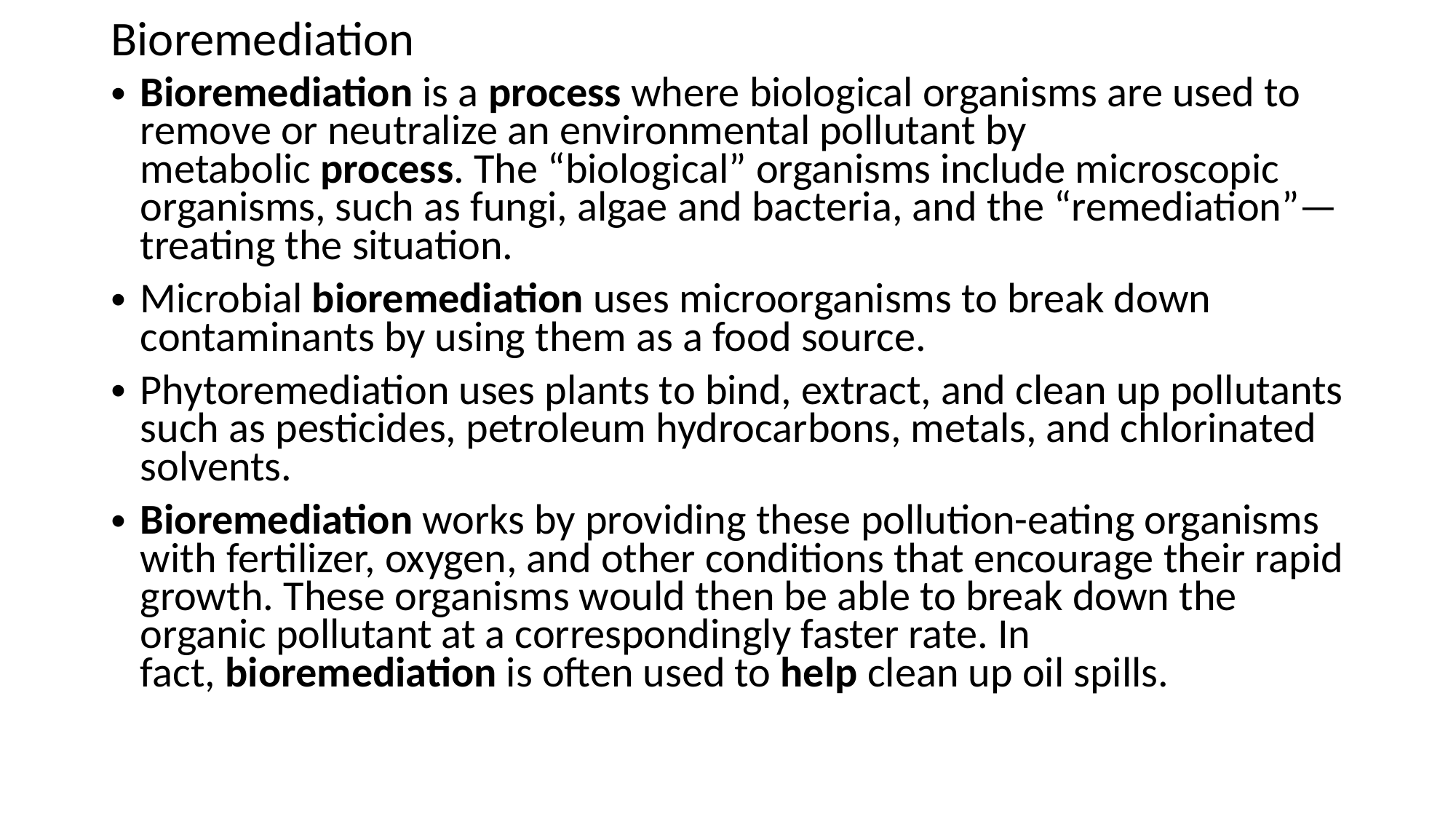

# Bioremediation
Bioremediation is a process where biological organisms are used to remove or neutralize an environmental pollutant by metabolic process. The “biological” organisms include microscopic organisms, such as fungi, algae and bacteria, and the “remediation”—treating the situation.
Microbial bioremediation uses microorganisms to break down contaminants by using them as a food source.
Phytoremediation uses plants to bind, extract, and clean up pollutants such as pesticides, petroleum hydrocarbons, metals, and chlorinated solvents.
Bioremediation works by providing these pollution-eating organisms with fertilizer, oxygen, and other conditions that encourage their rapid growth. These organisms would then be able to break down the organic pollutant at a correspondingly faster rate. In fact, bioremediation is often used to help clean up oil spills.